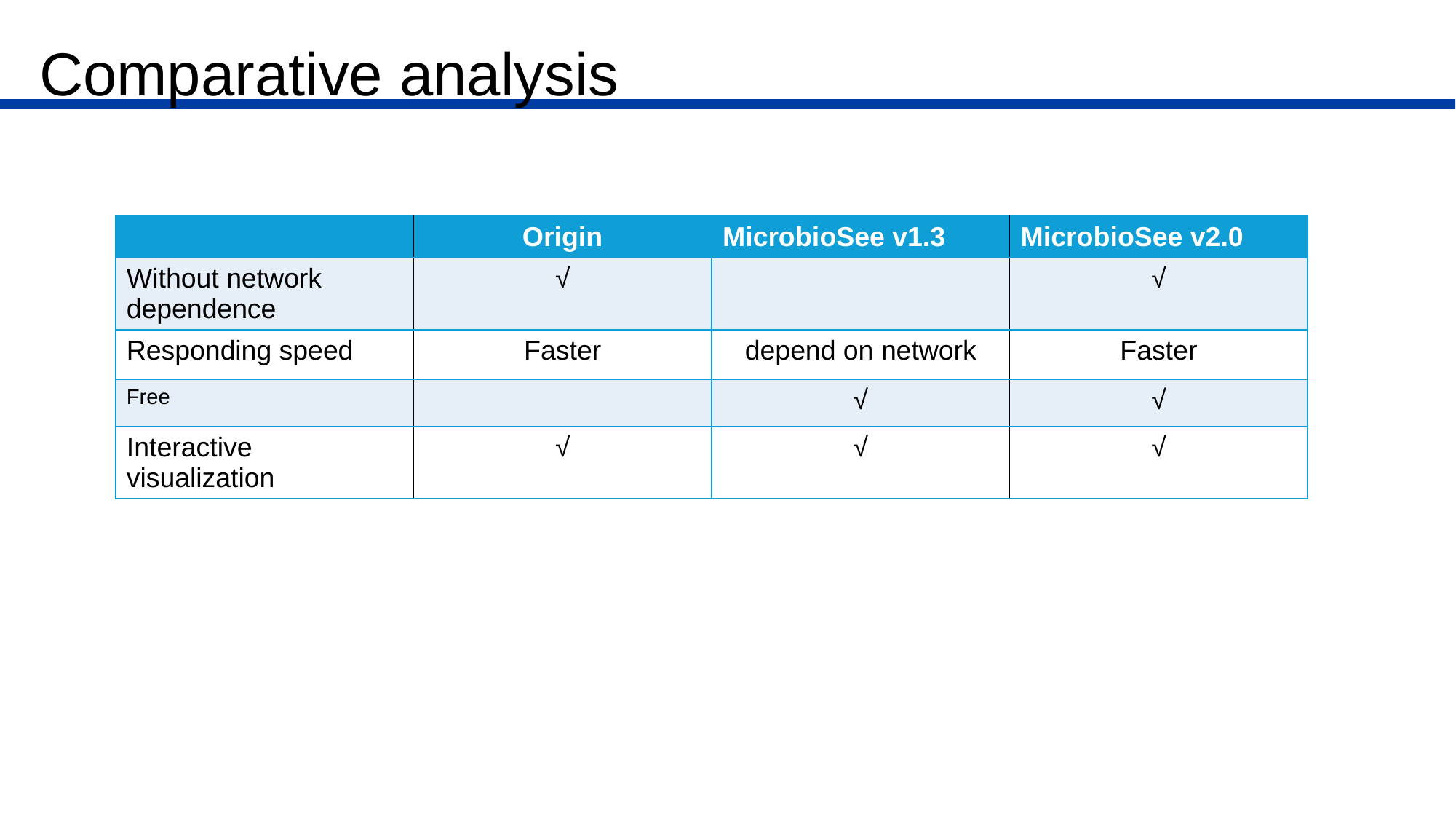

Comparative analysis
|  | Origin | MicrobioSee v1.3 | MicrobioSee v2.0 |
| --- | --- | --- | --- |
| Without network dependence | √ |  | √ |
| Responding speed | Faster | depend on network | Faster |
| Free |  | √ | √ |
| Interactive visualization | √ | √ | √ |